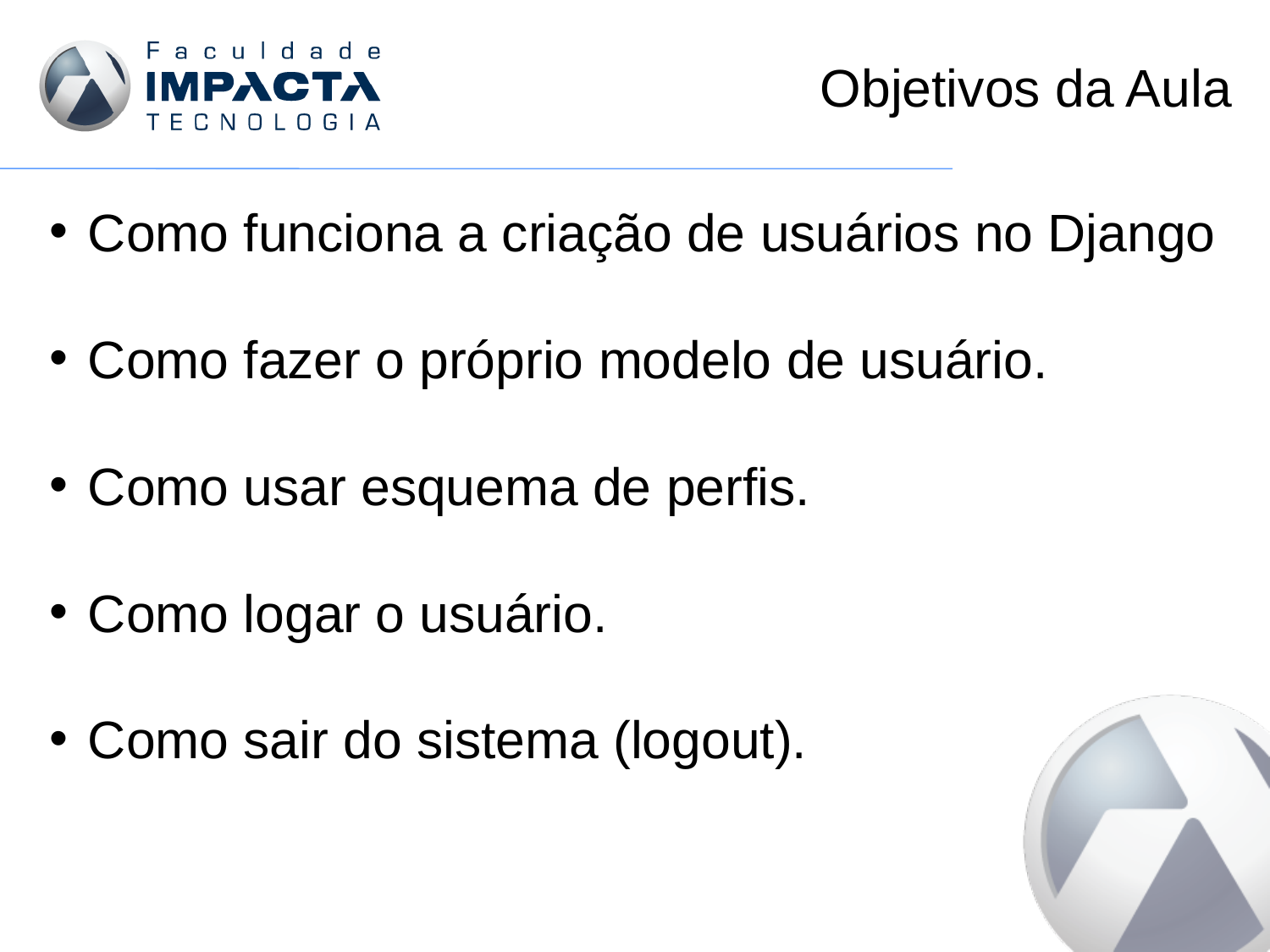

# Objetivos da Aula
Como funciona a criação de usuários no Django
Como fazer o próprio modelo de usuário.

Como usar esquema de perfis.

Como logar o usuário.

Como sair do sistema (logout).